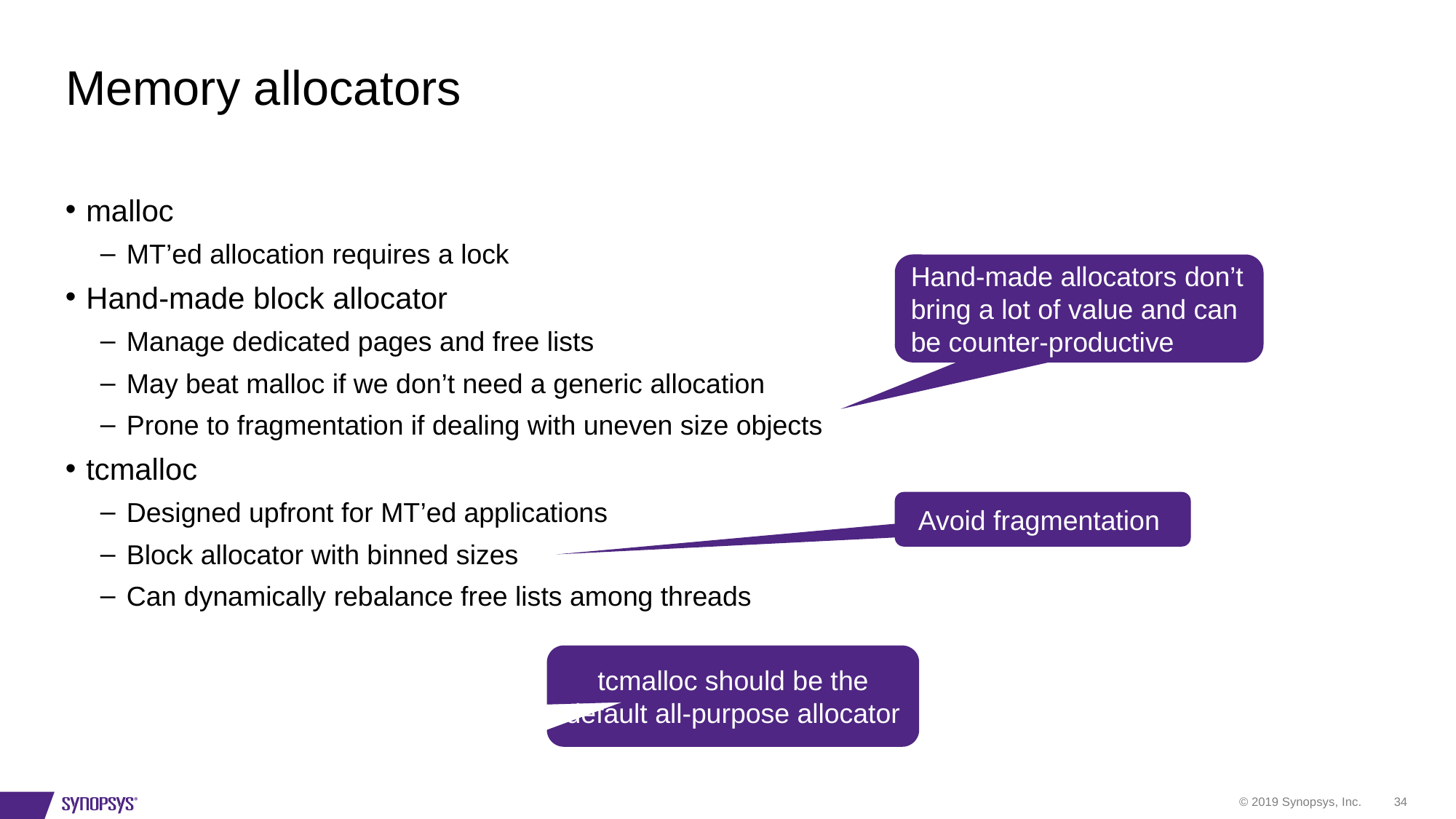

# Memory allocators
malloc
MT’ed allocation requires a lock
Hand-made block allocator
Manage dedicated pages and free lists
May beat malloc if we don’t need a generic allocation
Prone to fragmentation if dealing with uneven size objects
tcmalloc
Designed upfront for MT’ed applications
Block allocator with binned sizes
Can dynamically rebalance free lists among threads

Hand-made allocators don’t bring a lot of value and can be counter-productive
Avoid fragmentation
tcmalloc should be the default all-purpose allocator